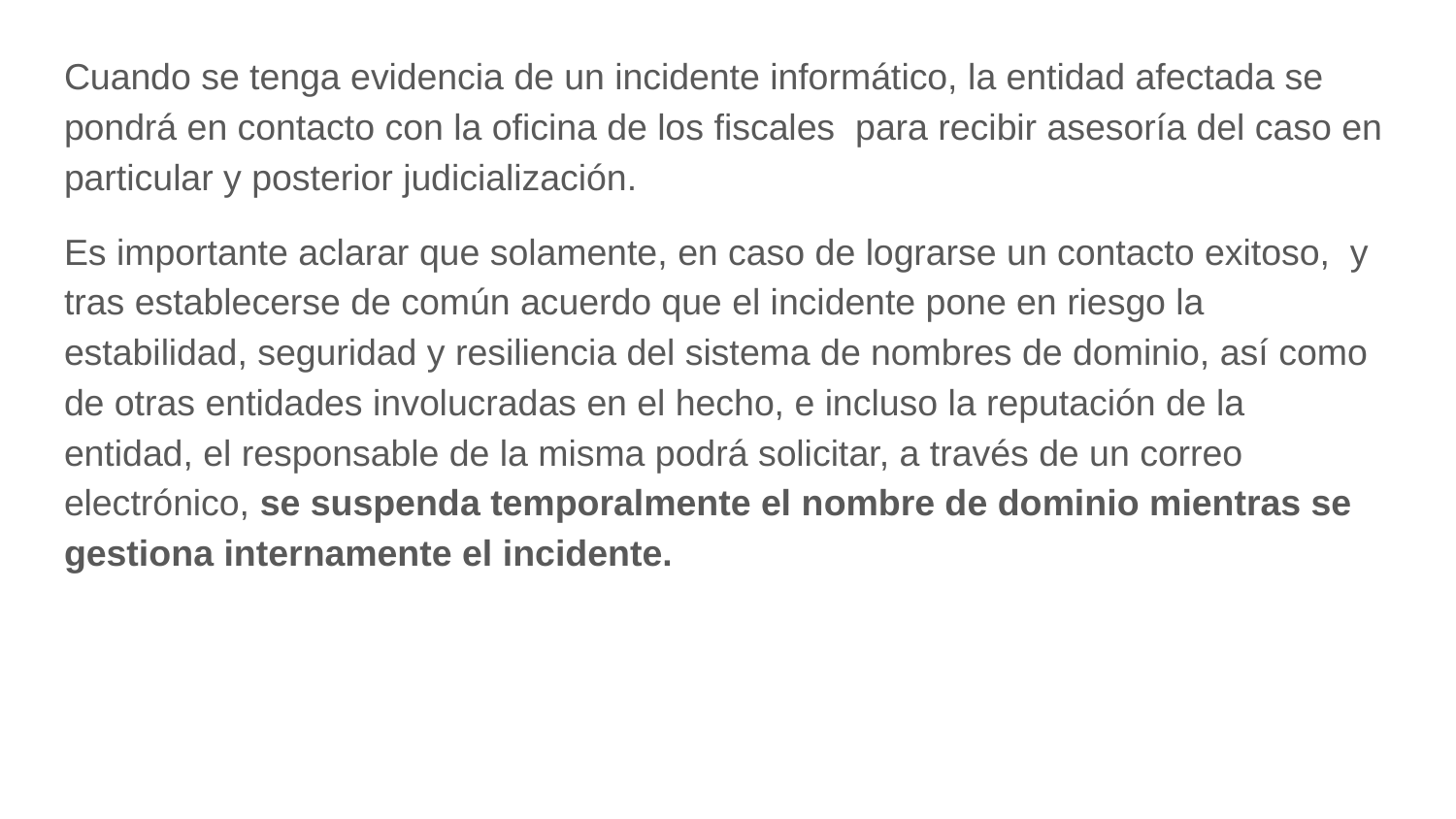

Cuando se tenga evidencia de un incidente informático, la entidad afectada se  pondrá en contacto con la oficina de los fiscales  para recibir asesoría del caso en particular y posterior judicialización.
Es importante aclarar que solamente, en caso de lograrse un contacto exitoso,  y tras establecerse de común acuerdo que el incidente pone en riesgo la  estabilidad, seguridad y resiliencia del sistema de nombres de dominio, así como  de otras entidades involucradas en el hecho, e incluso la reputación de la  entidad, el responsable de la misma podrá solicitar, a través de un correo  electrónico, se suspenda temporalmente el nombre de dominio mientras se  gestiona internamente el incidente.
#